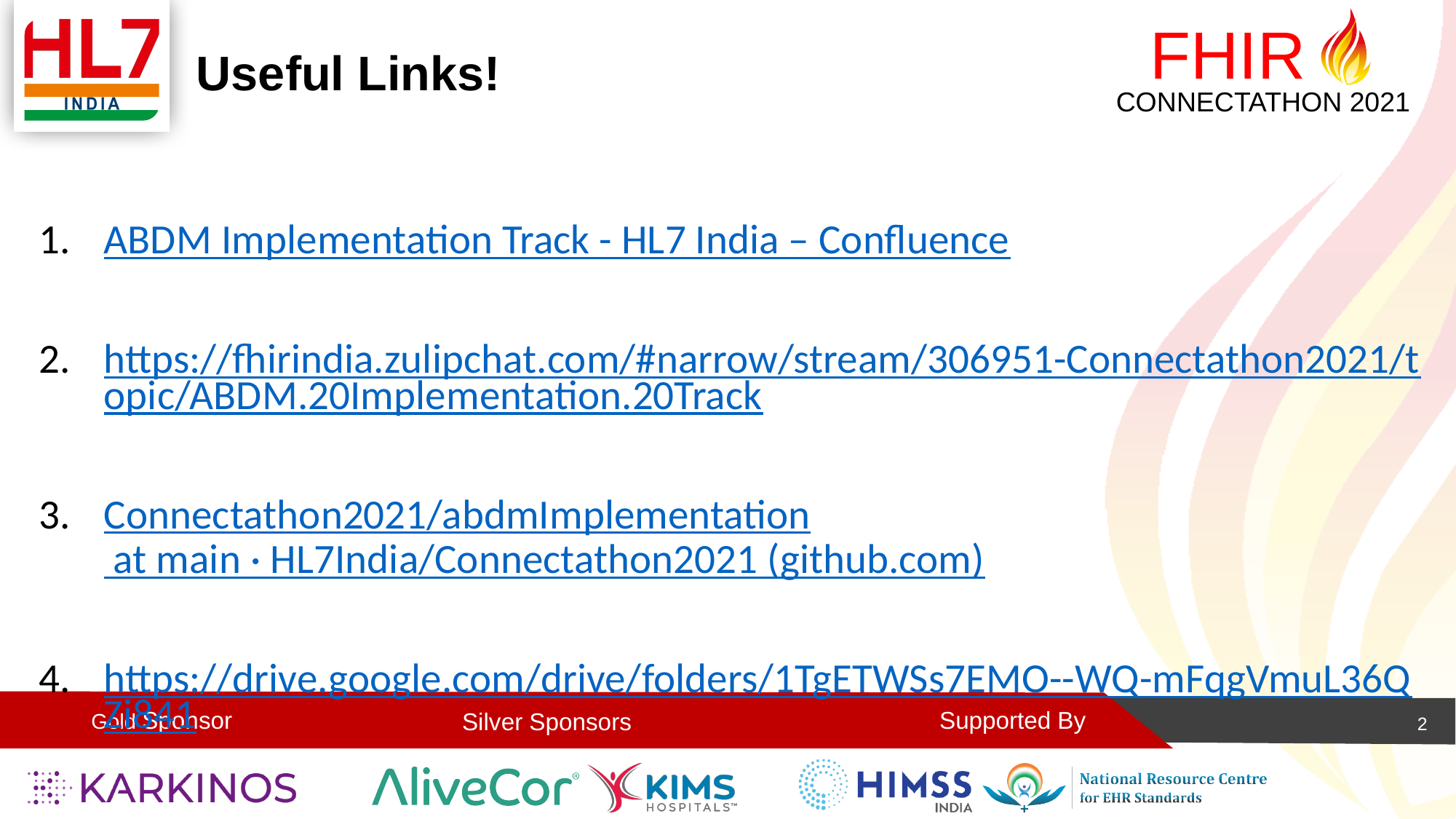

# Useful Links!

ABDM Implementation Track - HL7 India – Confluence

https://fhirindia.zulipchat.com/#narrow/stream/306951-Connectathon2021/topic/ABDM.20Implementation.20Track

Connectathon2021/abdmImplementation at main · HL7India/Connectathon2021 (github.com)

https://drive.google.com/drive/folders/1TgETWSs7EMO--WQ-mFqgVmuL36QZi841

2